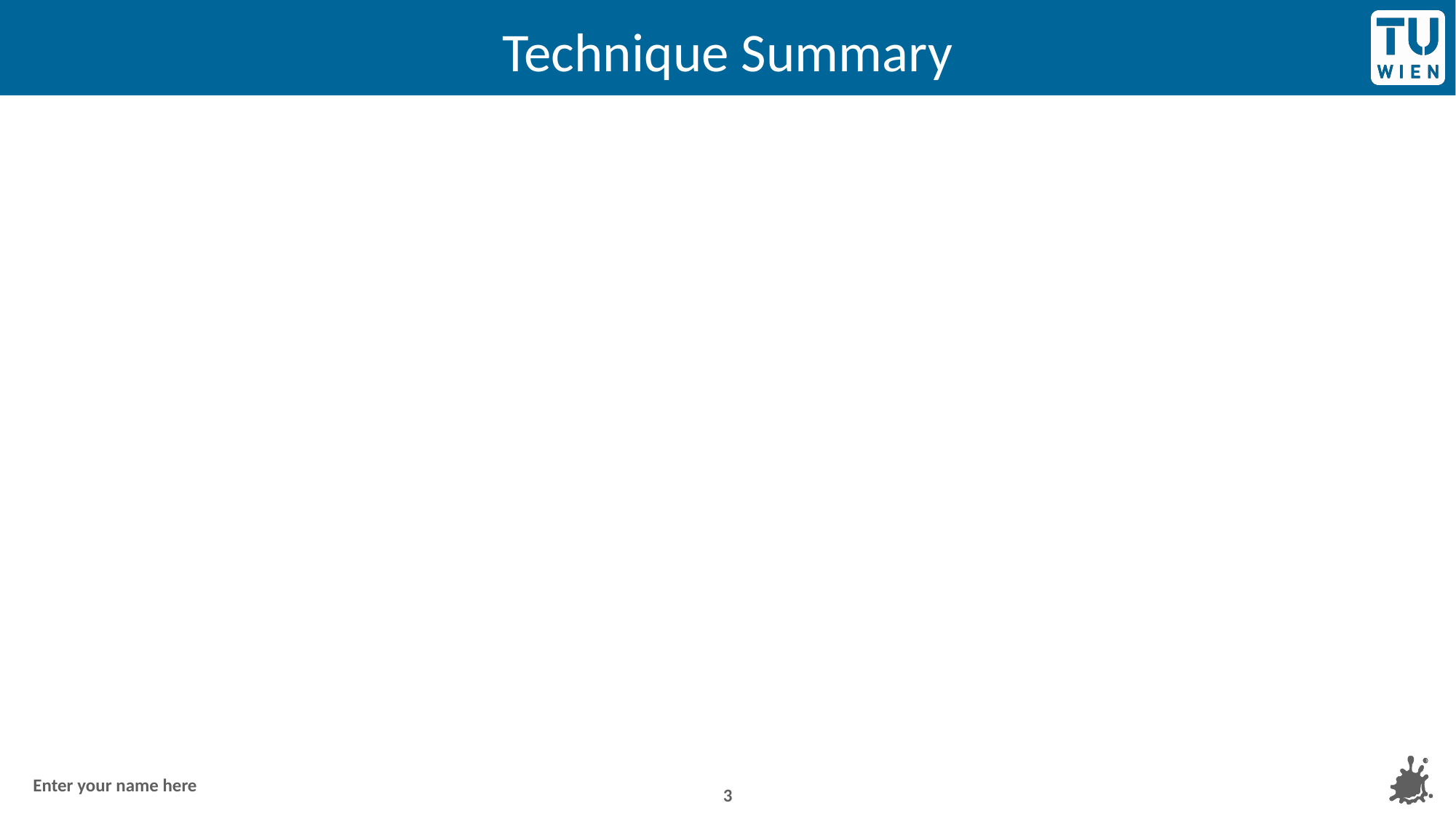

# Technique Summary

3
Enter your name here